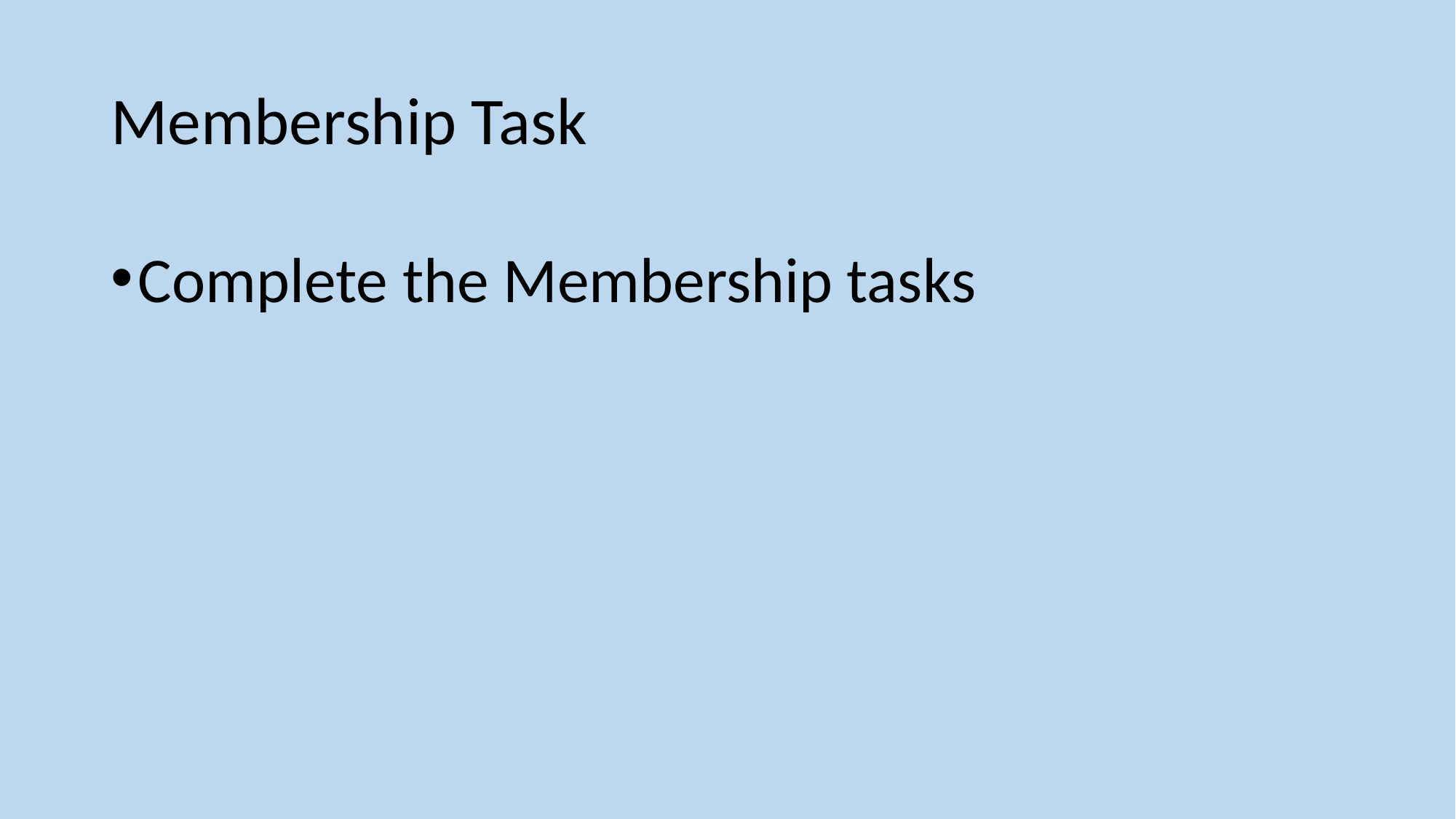

# Membership Task
Complete the Membership tasks